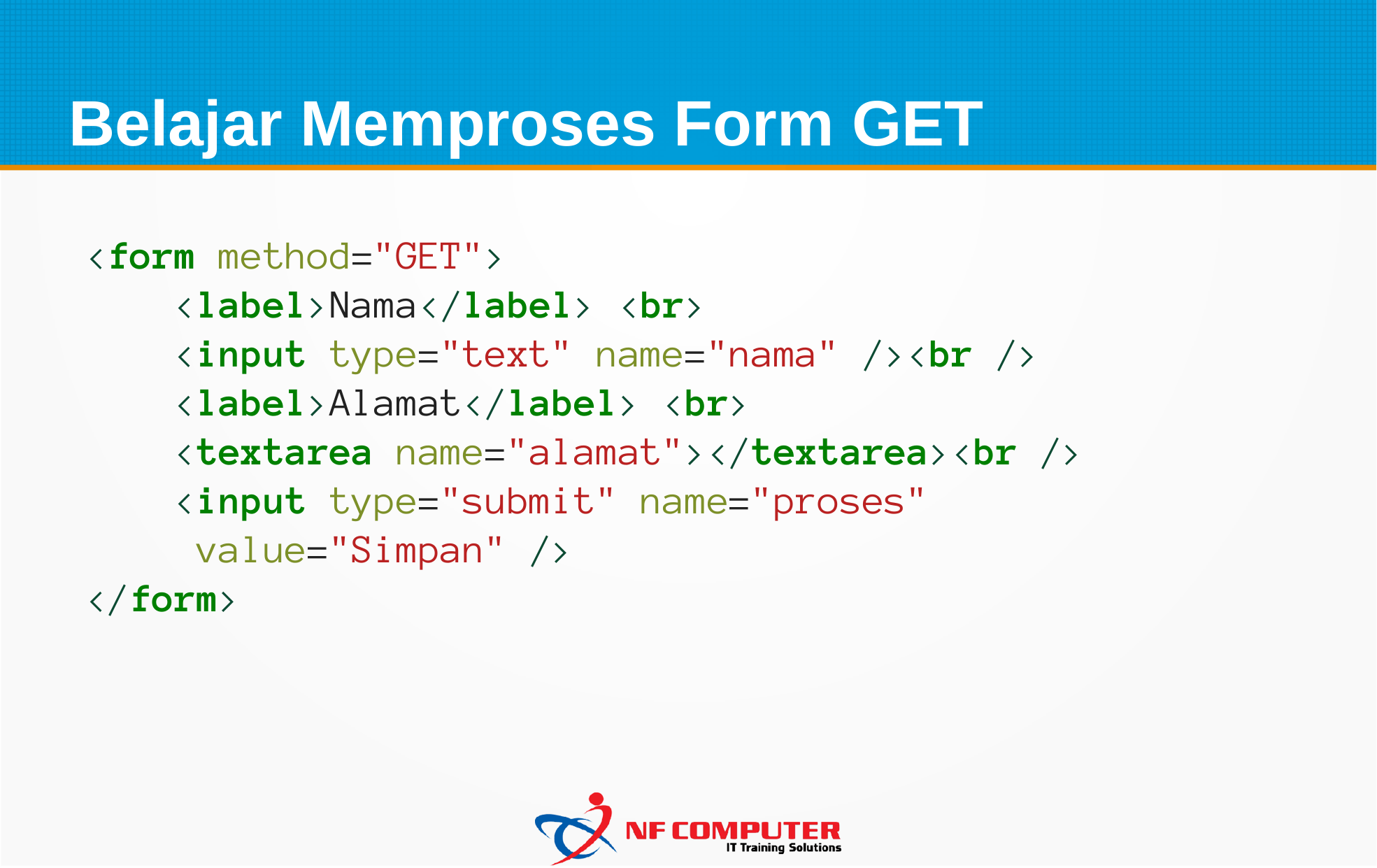

Belajar Memproses Form GET

<form method="GET">
    <label>Nama</label> <br>
    <input type="text" name="nama" /><br />
    <label>Alamat</label> <br>
    <textarea name="alamat"></textarea><br />
    <input type="submit" name="proses"
     value="Simpan" />
</form>